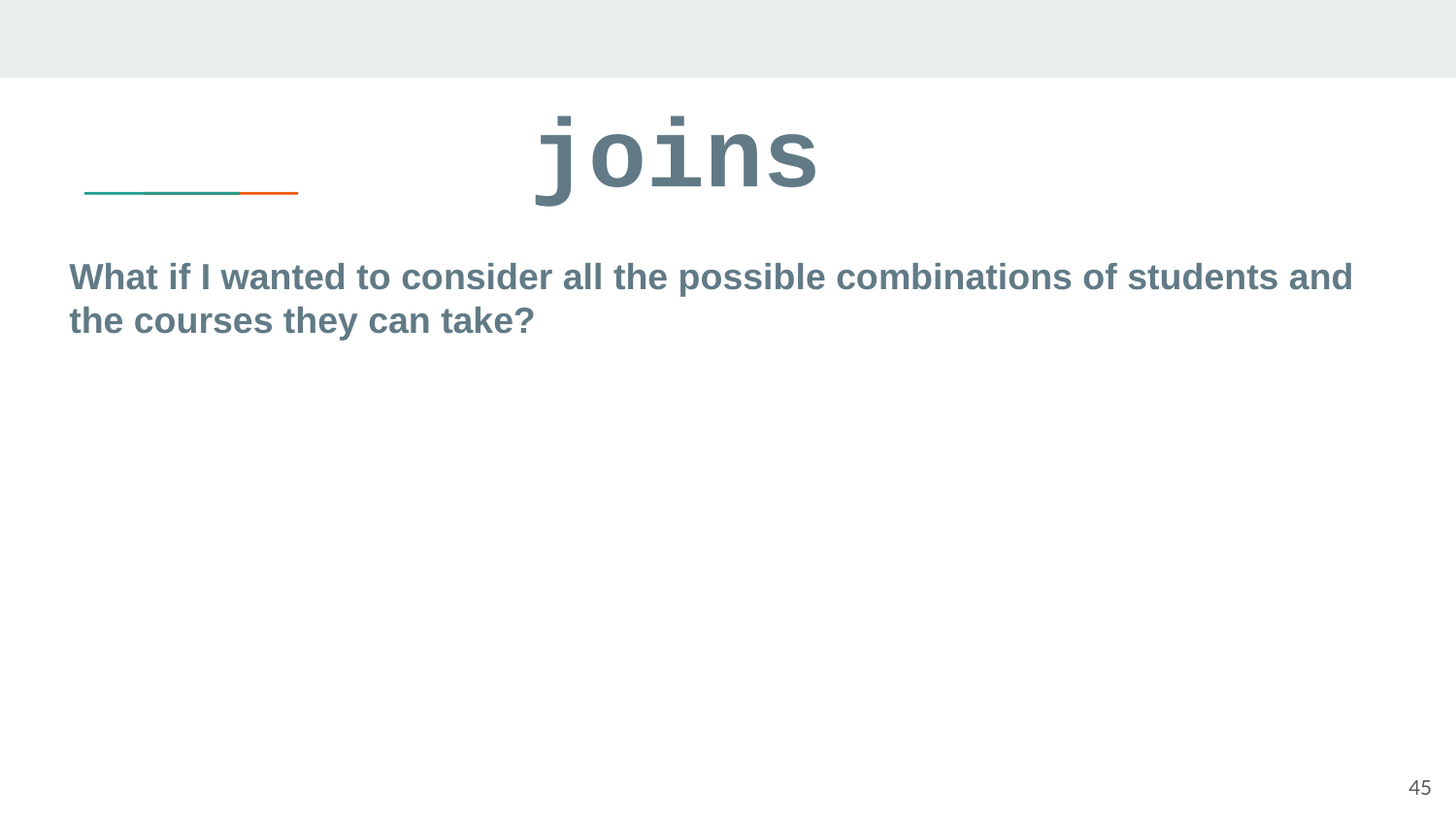

# joins
What if I wanted to consider all the possible combinations of students and the courses they can take?

45